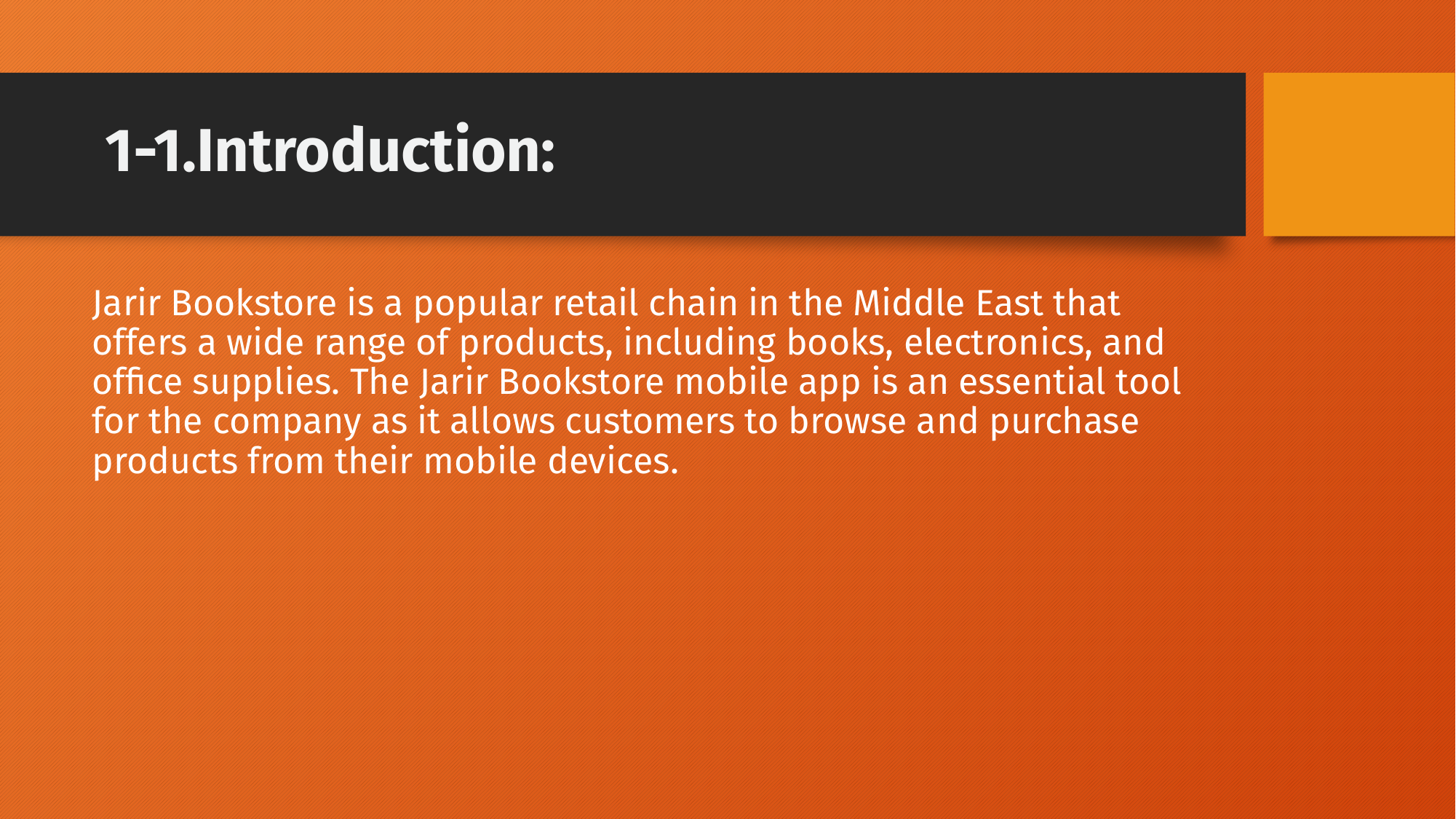

# 1-1.Introduction:
Jarir Bookstore is a popular retail chain in the Middle East that offers a wide range of products, including books, electronics, and office supplies. The Jarir Bookstore mobile app is an essential tool for the company as it allows customers to browse and purchase products from their mobile devices.